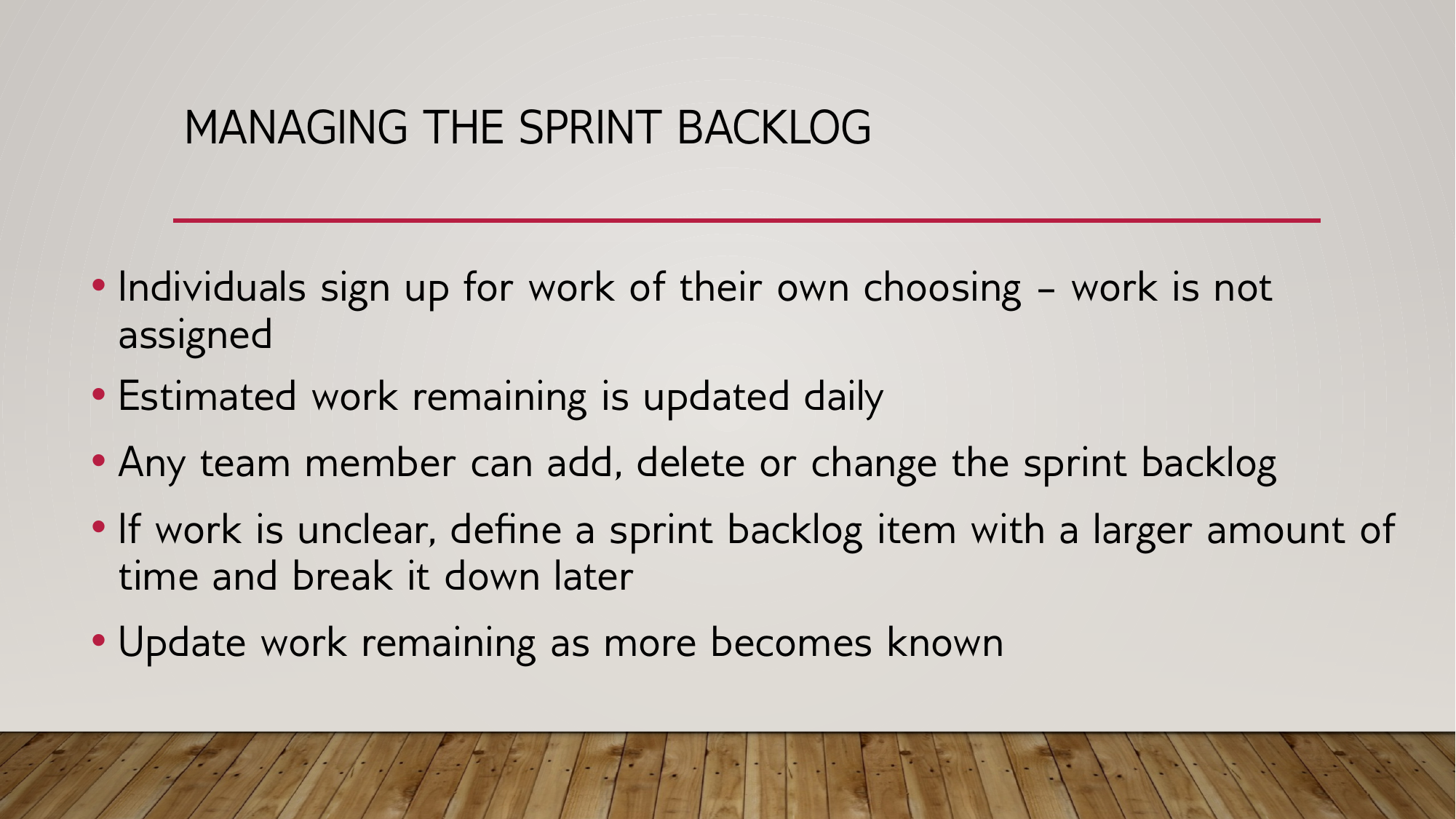

# Managing the sprint backlog
Individuals sign up for work of their own choosing – work is not assigned
Estimated work remaining is updated daily
Any team member can add, delete or change the sprint backlog
If work is unclear, define a sprint backlog item with a larger amount of time and break it down later
Update work remaining as more becomes known